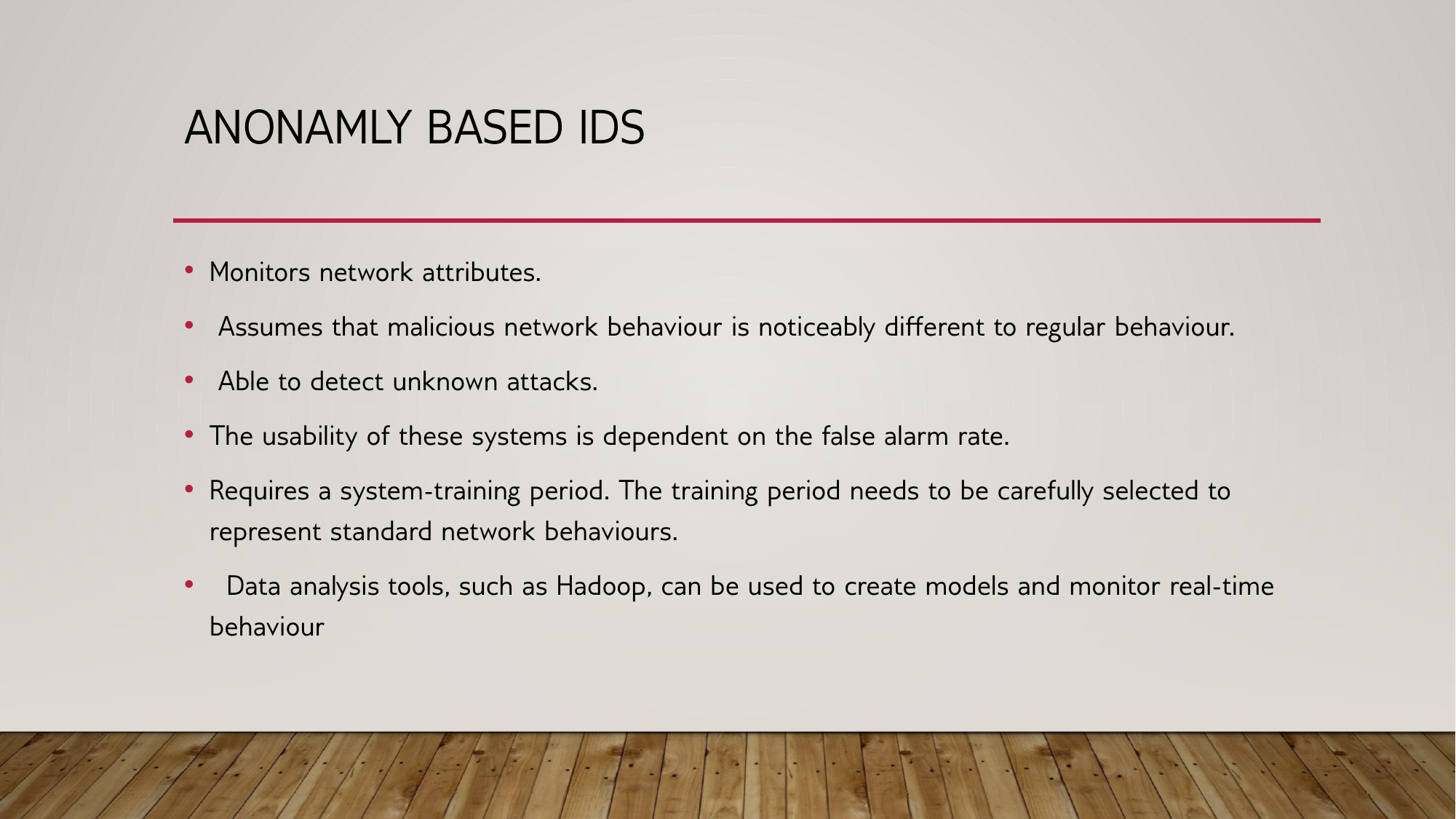

# ANONAMLY BASED IDS
Monitors network attributes.
 Assumes that malicious network behaviour is noticeably different to regular behaviour.
 Able to detect unknown attacks.
The usability of these systems is dependent on the false alarm rate.
Requires a system-training period. The training period needs to be carefully selected to represent standard network behaviours.
  Data analysis tools, such as Hadoop, can be used to create models and monitor real-time behaviour